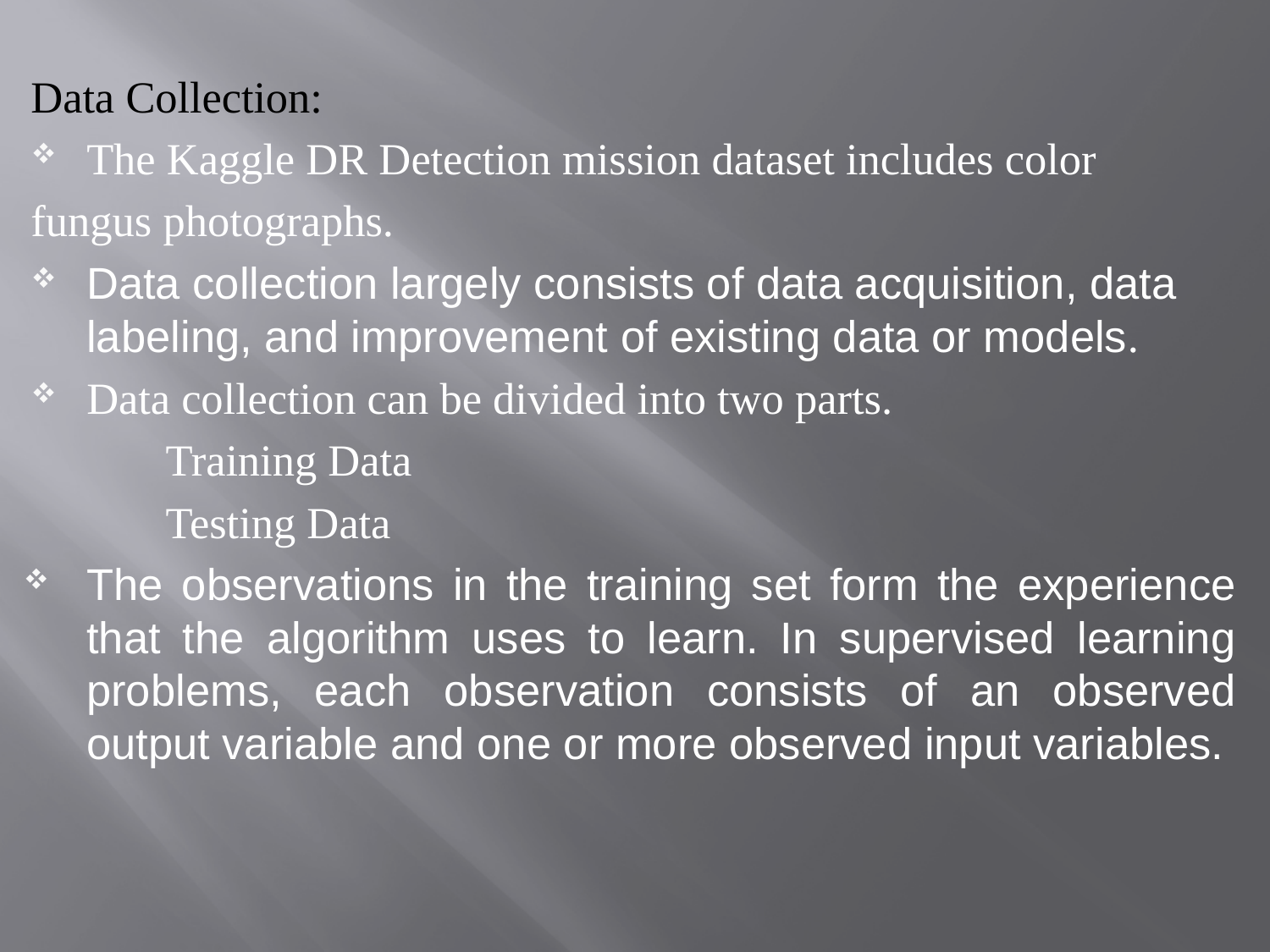

Data Collection:
The Kaggle DR Detection mission dataset includes color
fungus photographs.
Data collection largely consists of data acquisition, data labeling, and improvement of existing data or models.
Data collection can be divided into two parts.
            Training Data
            Testing Data
The observations in the training set form the experience that the algorithm uses to learn. In supervised learning problems, each observation consists of an observed output variable and one or more observed input variables.